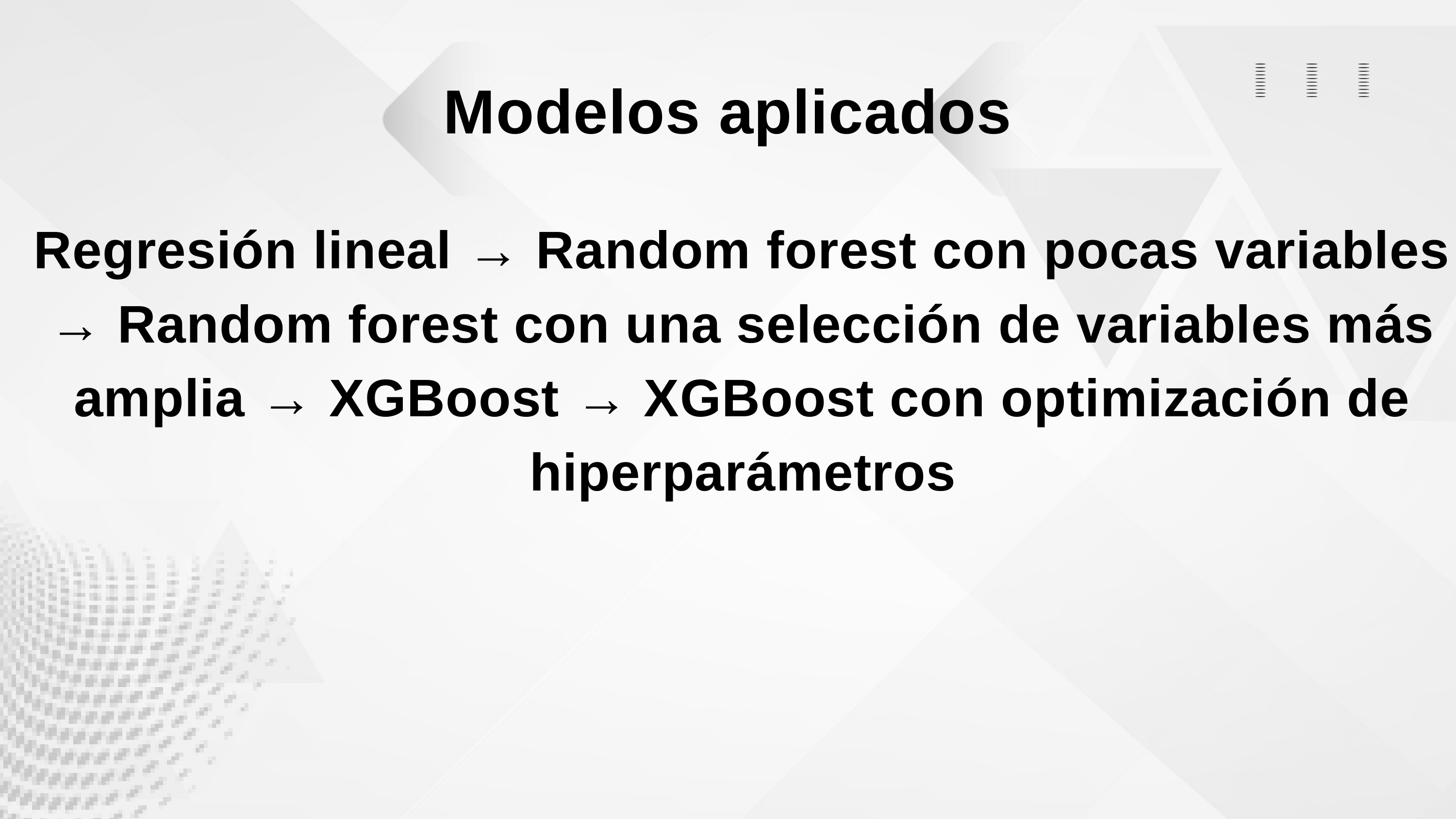

Modelos aplicados
Regresión lineal → Random forest con pocas variables → Random forest con una selección de variables más amplia → XGBoost → XGBoost con optimización de hiperparámetros